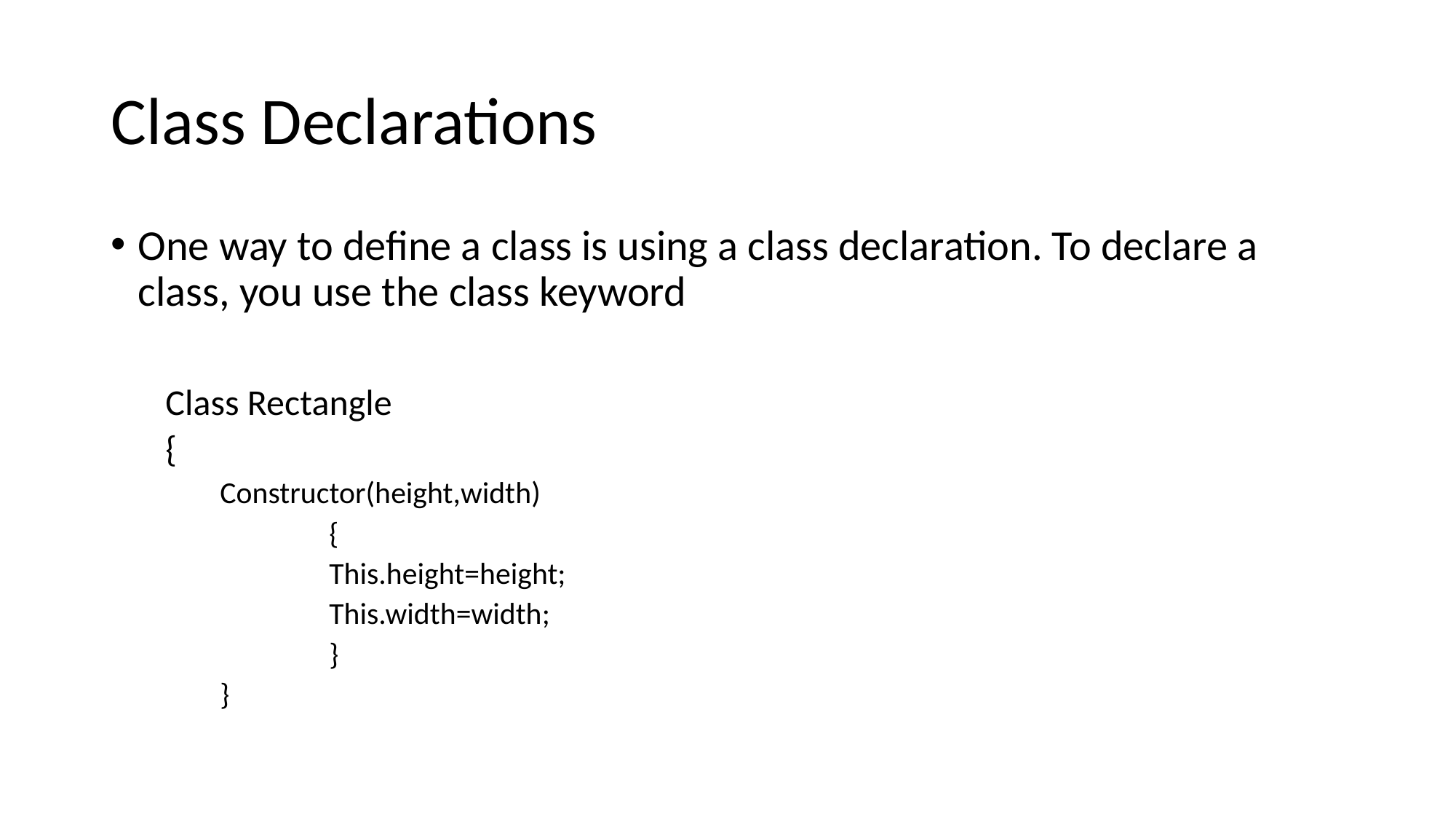

# Class Declarations
One way to define a class is using a class declaration. To declare a class, you use the class keyword

Class Rectangle
{
Constructor(height,width)
	{
	This.height=height;
	This.width=width;
	}
}